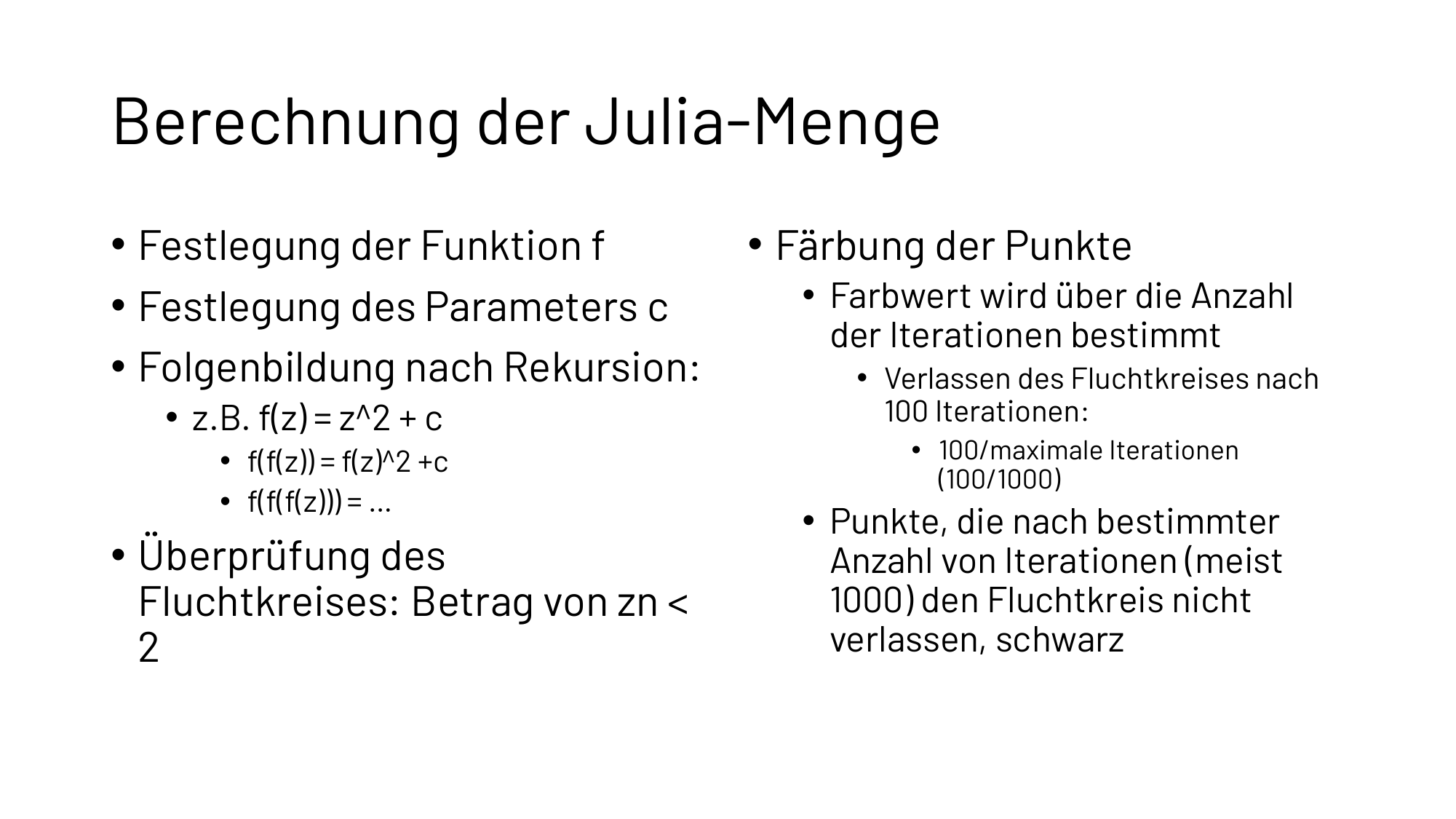

# Berechnung der Julia-Menge
Festlegung der Funktion f
Festlegung des Parameters c
Folgenbildung nach Rekursion:
z.B. f(z) = z^2 + c
f(f(z)) = f(z)^2 +c
f(f(f(z))) = …
Überprüfung des Fluchtkreises: Betrag von zn < 2

Färbung der Punkte
Farbwert wird über die Anzahl der Iterationen bestimmt
Verlassen des Fluchtkreises nach 100 Iterationen:
100/maximale Iterationen (100/1000)
Punkte, die nach bestimmter Anzahl von Iterationen (meist 1000) den Fluchtkreis nicht verlassen, schwarz